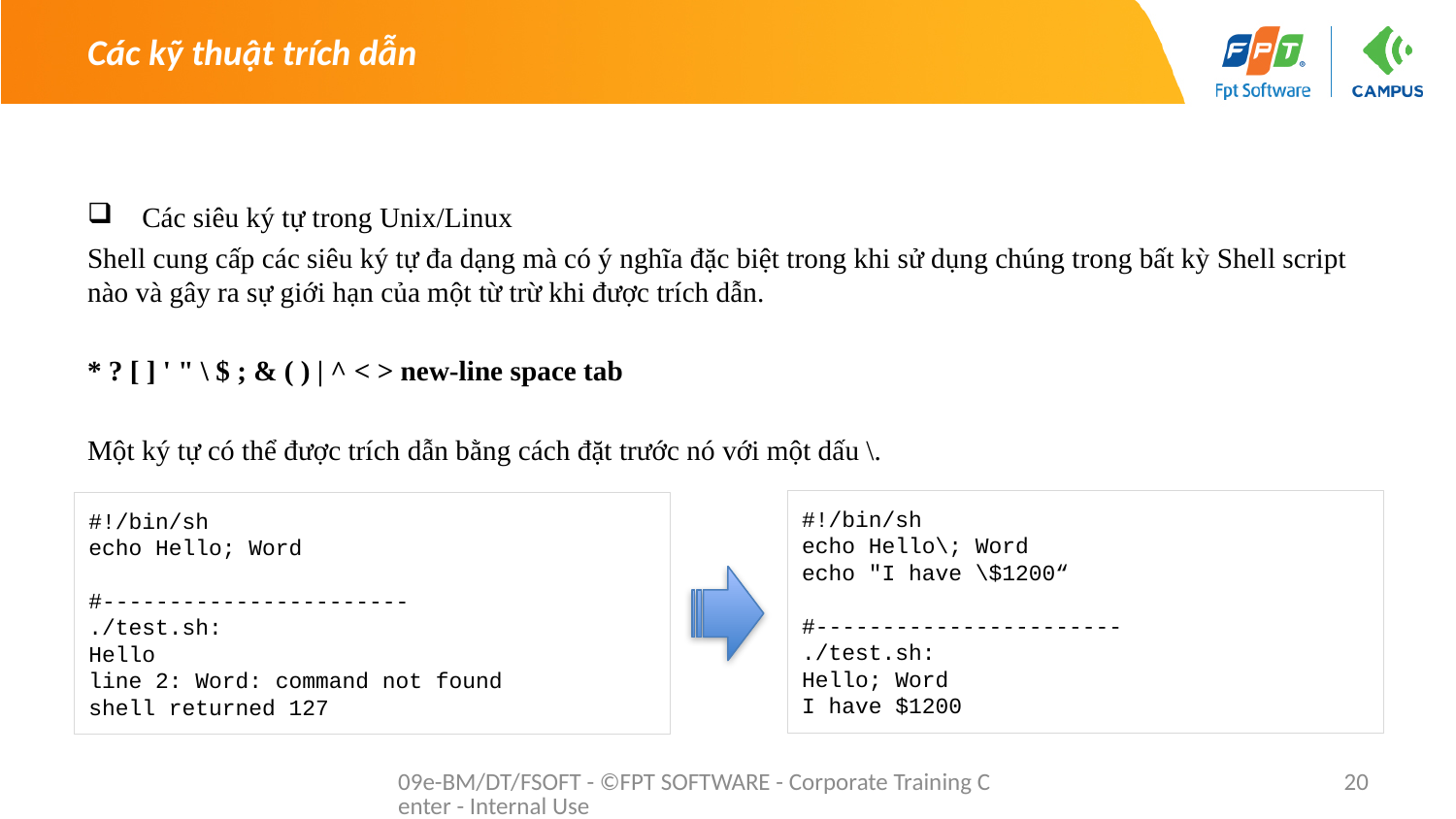

# Các kỹ thuật trích dẫn
Các siêu ký tự trong Unix/Linux
Shell cung cấp các siêu ký tự đa dạng mà có ý nghĩa đặc biệt trong khi sử dụng chúng trong bất kỳ Shell script nào và gây ra sự giới hạn của một từ trừ khi được trích dẫn.

* ? [ ] ' " \ $ ; & ( ) | ^ < > new-line space tab

Một ký tự có thể được trích dẫn bằng cách đặt trước nó với một dấu \.

#!/bin/sh
echo Hello\; Word
echo "I have \$1200“

#-----------------------
./test.sh:
Hello; Word
I have $1200
#!/bin/sh
echo Hello; Word

#-----------------------
./test.sh:
Hello
line 2: Word: command not found
shell returned 127

09e-BM/DT/FSOFT - ©FPT SOFTWARE - Corporate Training Center - Internal Use
20